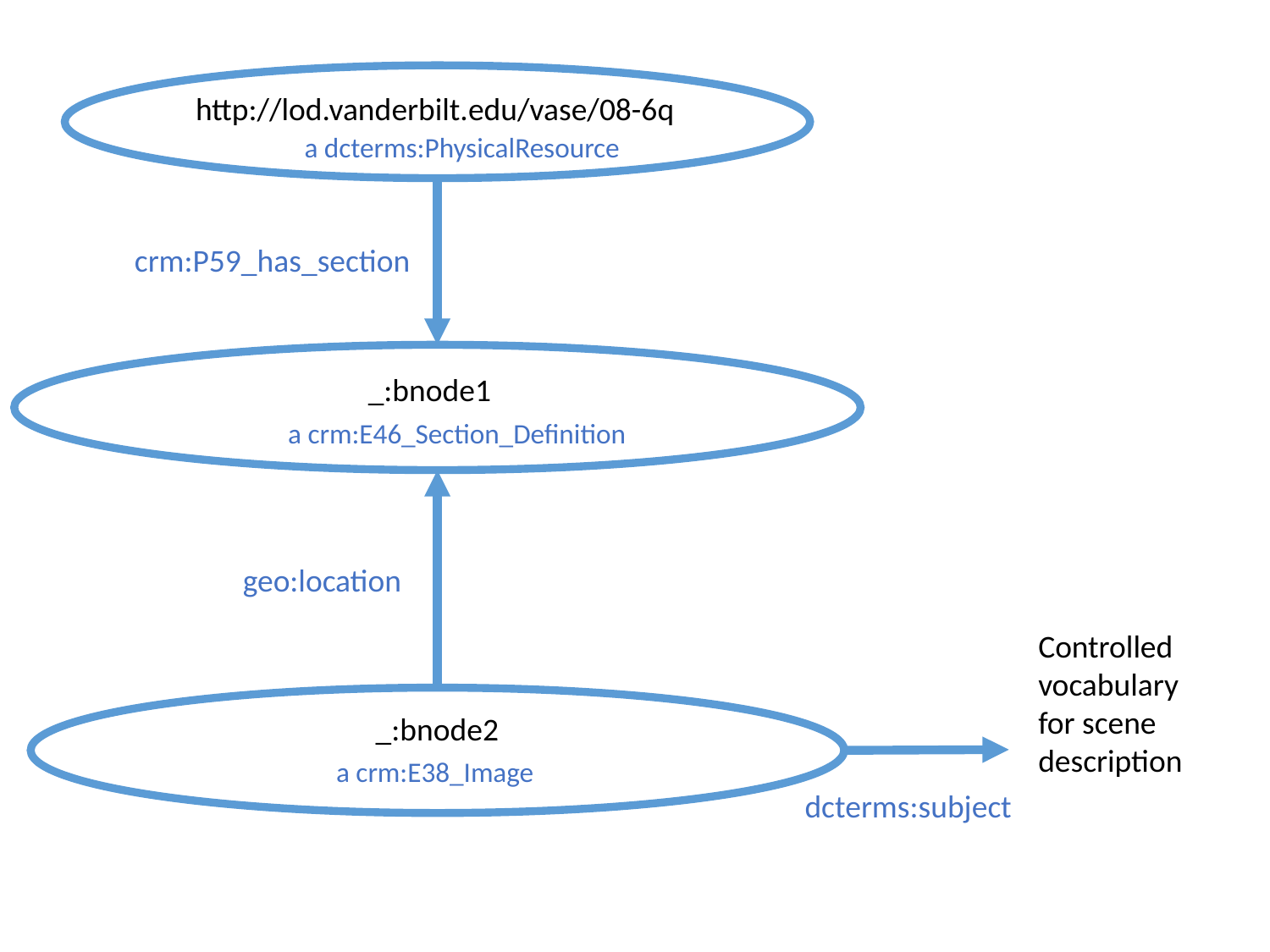

http://lod.vanderbilt.edu/vase/08-6q
a dcterms:PhysicalResource
crm:P59_has_section

_:bnode1
a crm:E46_Section_Definition
geo:location
Controlled vocabulary for scene description

_:bnode2
a crm:E38_Image
dcterms:subject